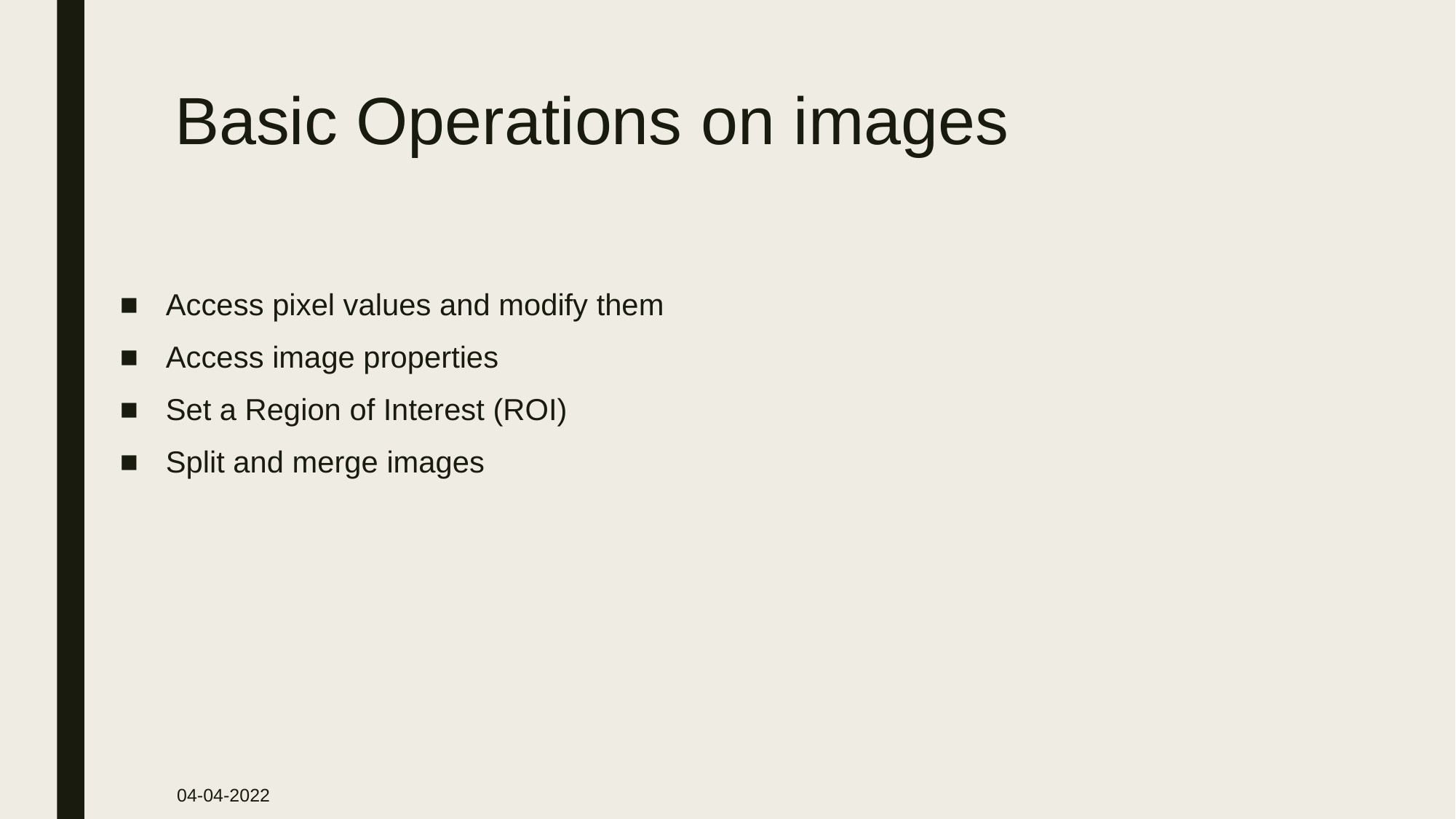

# Basic Operations on images
Access pixel values and modify them
Access image properties
Set a Region of Interest (ROI)
Split and merge images

04-04-2022